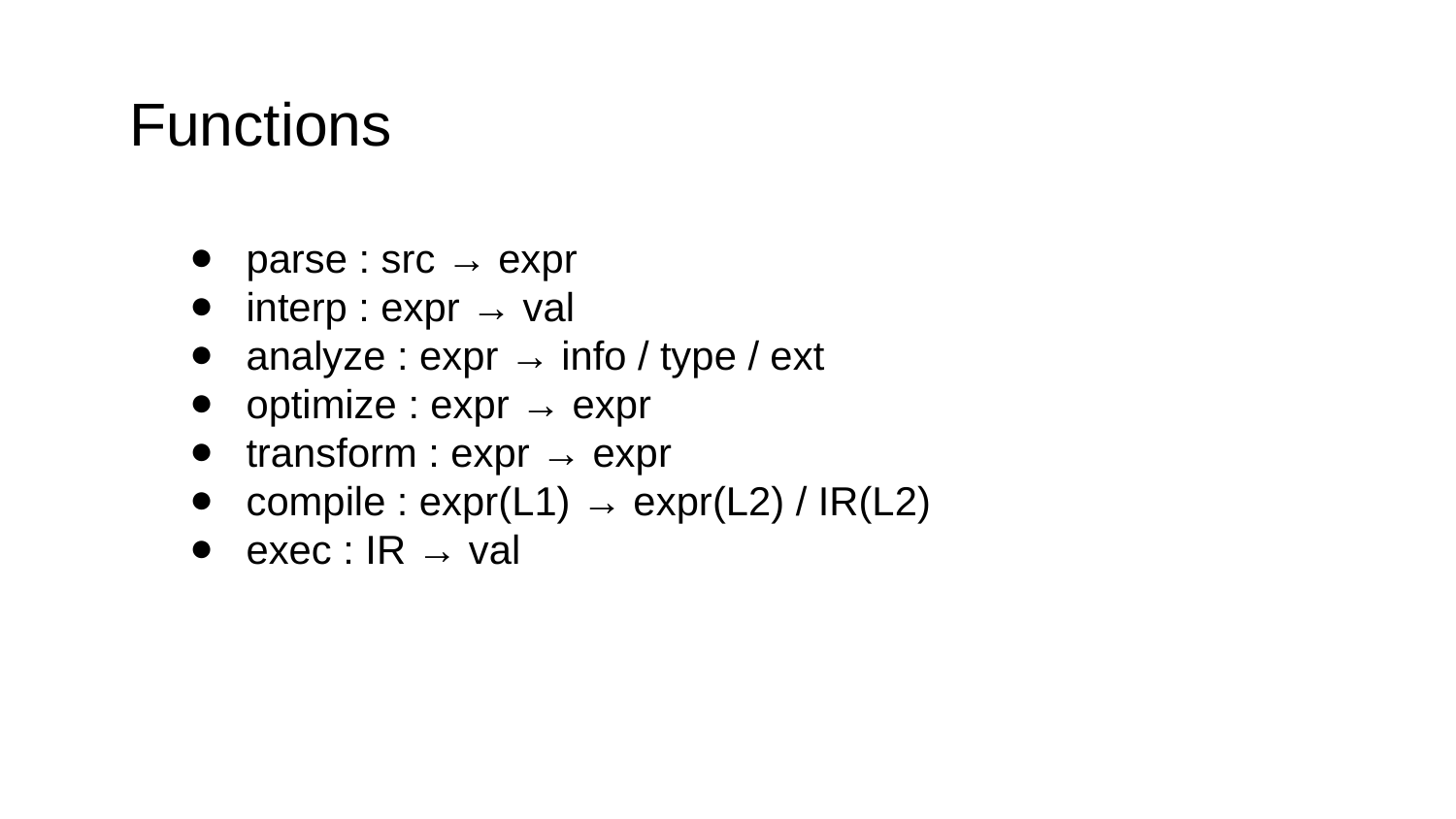

Functions
parse : src → expr
interp : expr → val
analyze : expr → info / type / ext
optimize : expr → expr
transform : expr → expr
compile : expr(L1) → expr(L2) / IR(L2)
exec : IR → val